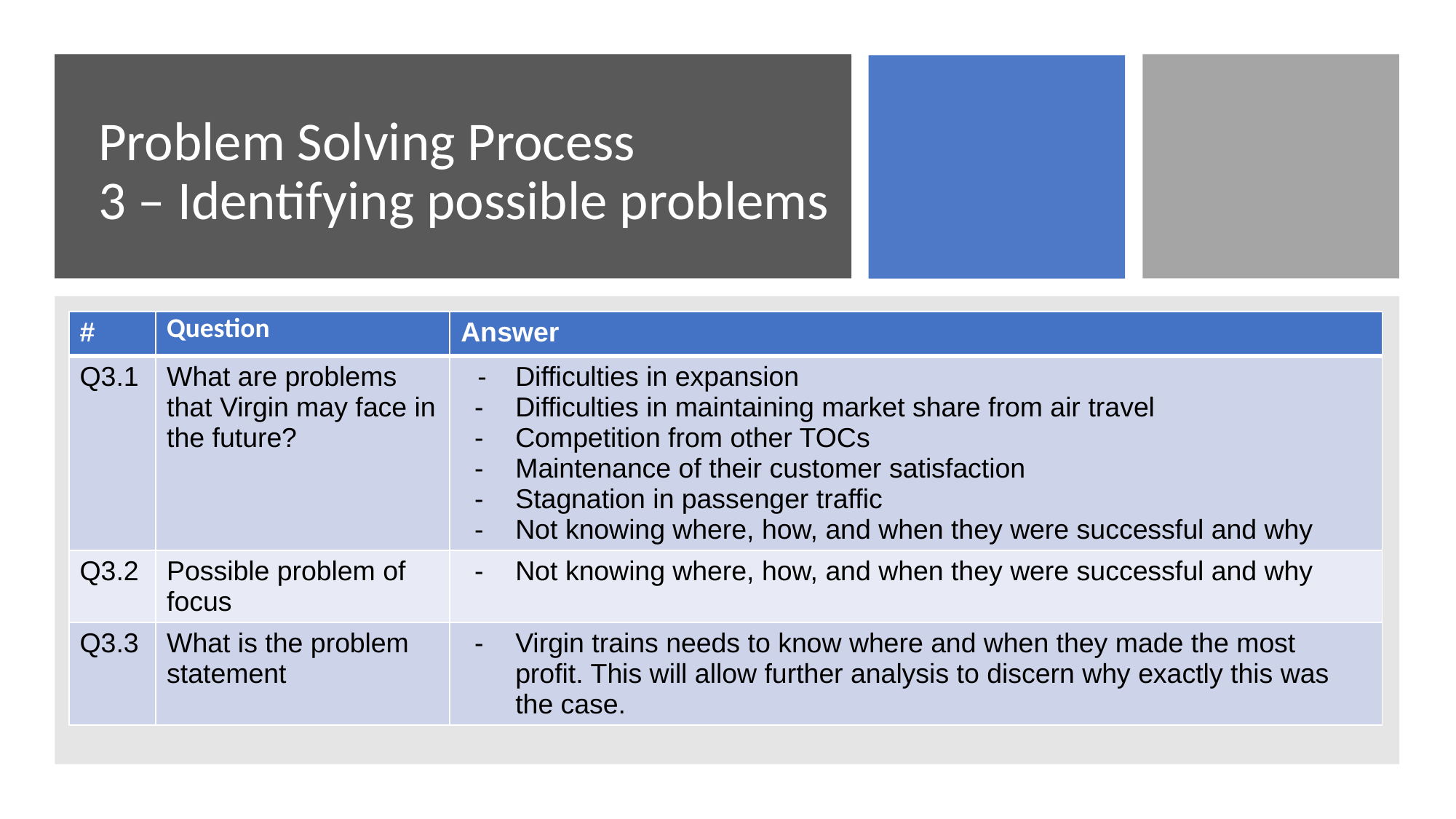

# Problem Solving Process 3 – Identifying possible problems

| # | Question | Answer |
| --- | --- | --- |
| Q3.1 | What are problems that Virgin may face in the future? | Difficulties in expansion Difficulties in maintaining market share from air travel Competition from other TOCs Maintenance of their customer satisfaction Stagnation in passenger traffic Not knowing where, how, and when they were successful and why |
| Q3.2 | Possible problem of focus | Not knowing where, how, and when they were successful and why |
| Q3.3 | What is the problem statement | Virgin trains needs to know where and when they made the most profit. This will allow further analysis to discern why exactly this was the case. |